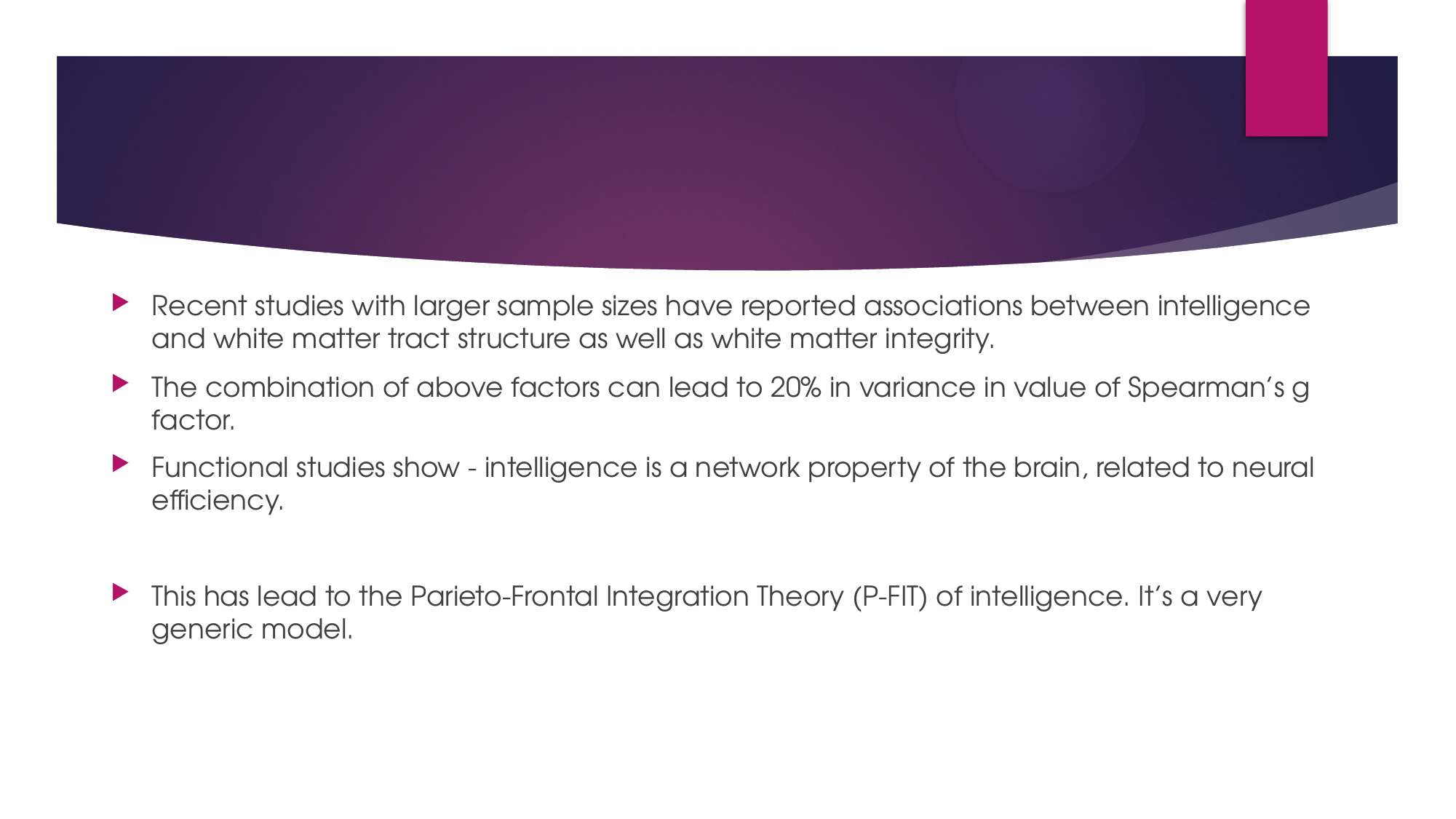

Recent studies with larger sample sizes have reported associations between intelligence and white matter tract structure as well as white matter integrity.
The combination of above factors can lead to 20% in variance in value of Spearman’s g factor.
Functional studies show - intelligence is a network property of the brain, related to neural efficiency.

This has lead to the Parieto-Frontal Integration Theory (P-FIT) of intelligence. It’s a very generic model.